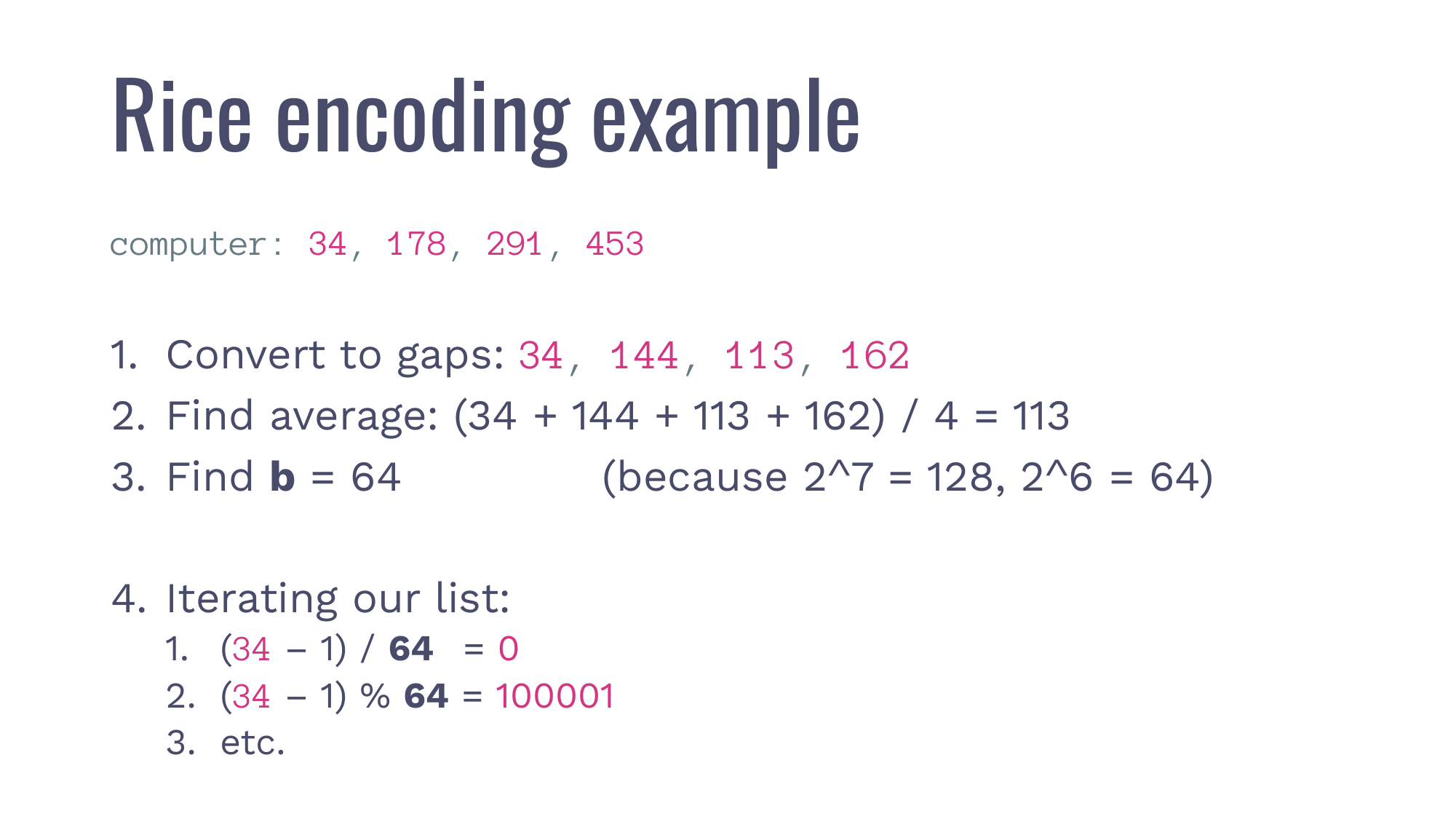

# Rice encoding example
computer: 34, 178, 291, 453

Convert to gaps: 34, 144, 113, 162
Find average: (34 + 144 + 113 + 162) / 4 = 113
Find b = 64		(because 2^7 = 128, 2^6 = 64)

Iterating our list:
(34 – 1) / 64	  = 0
(34 – 1) % 64 = 100001
etc.